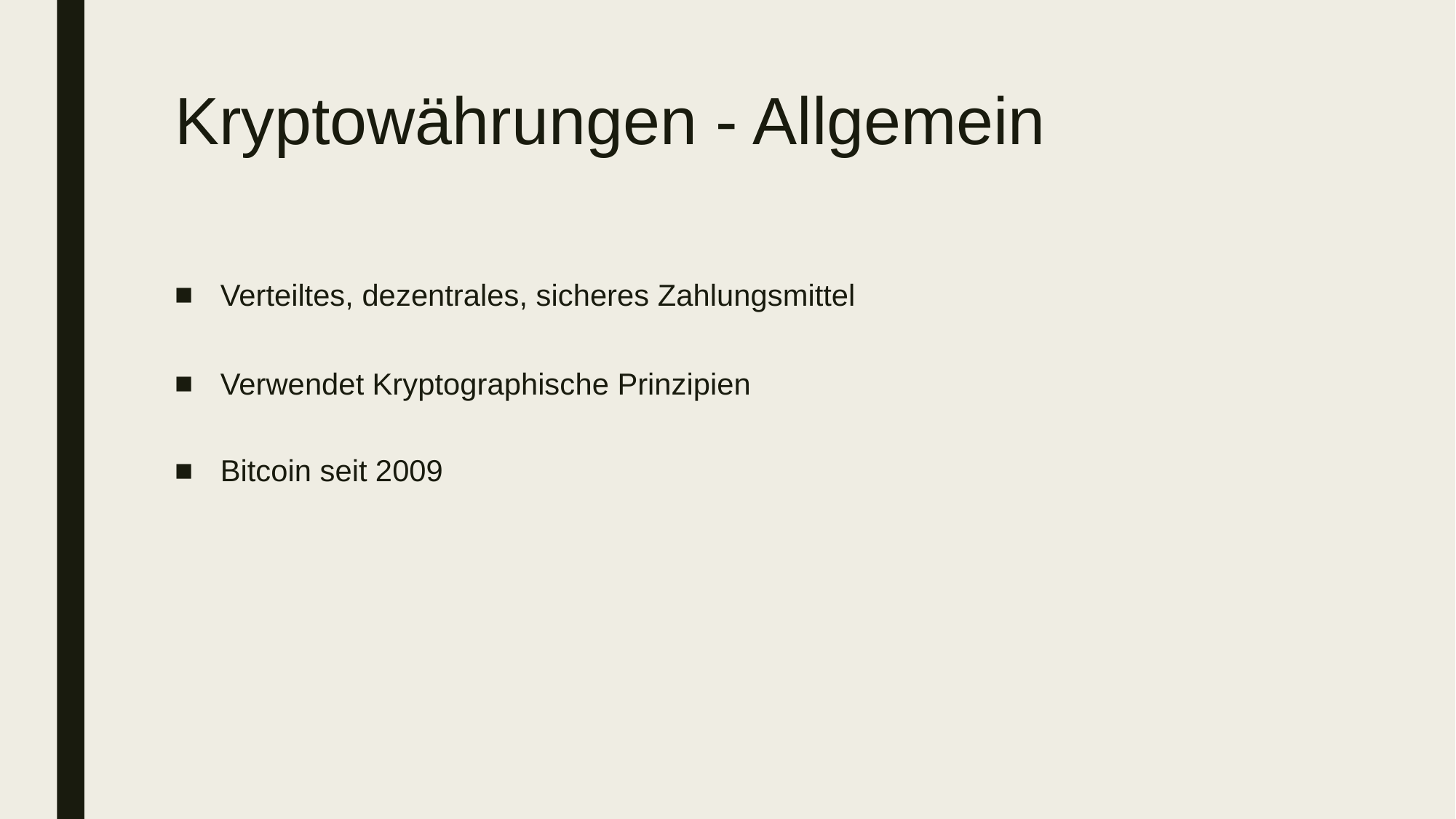

# Kryptowährungen - Allgemein
Verteiltes, dezentrales, sicheres Zahlungsmittel
Verwendet Kryptographische Prinzipien
Bitcoin seit 2009